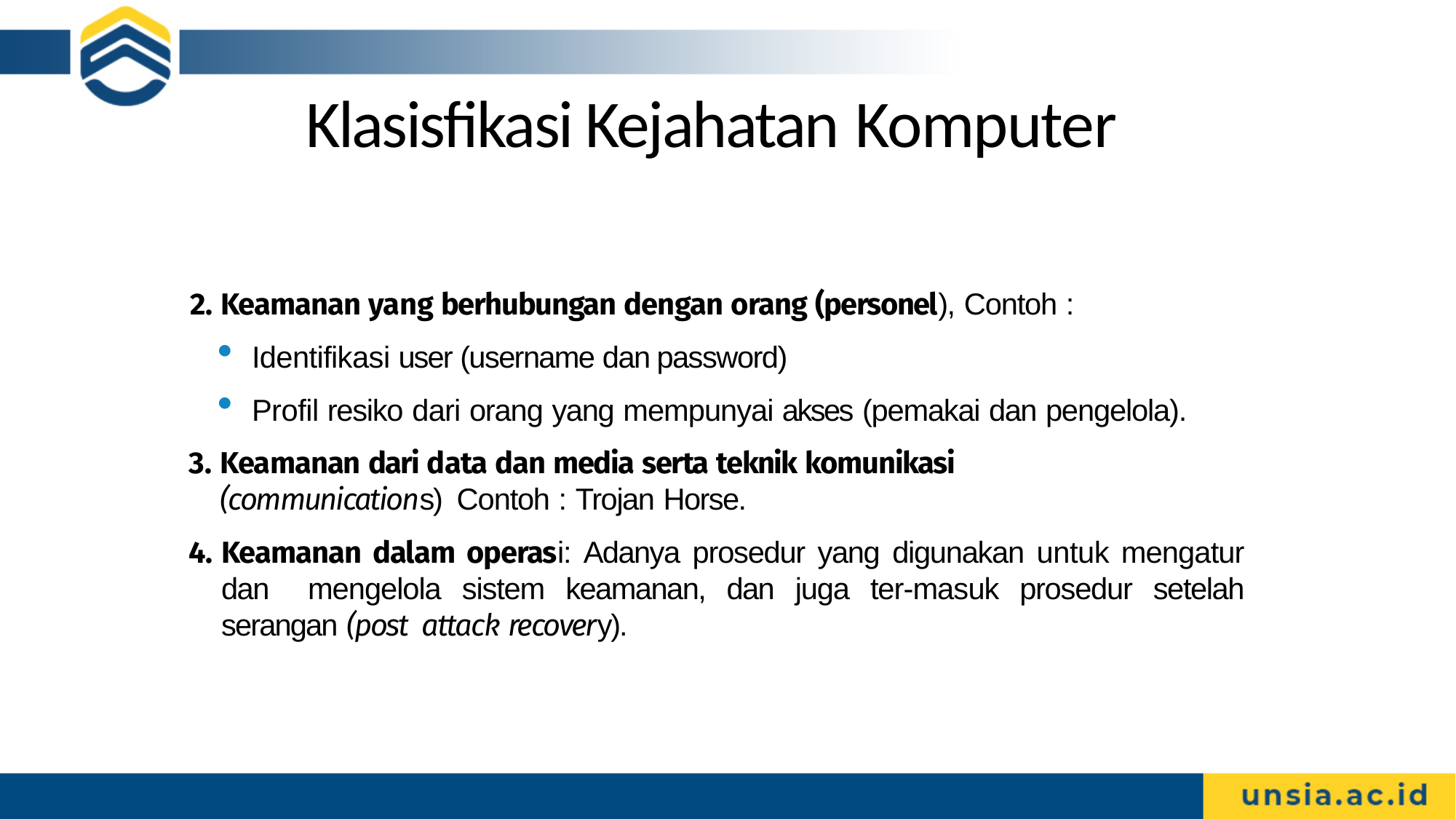

# Klasisfikasi Kejahatan Komputer
Keamanan yang berhubungan dengan orang (personel), Contoh :
Identifikasi user (username dan password)
Profil resiko dari orang yang mempunyai akses (pemakai dan pengelola).
Keamanan dari data dan media serta teknik komunikasi (communications)  Contoh : Trojan Horse.
Keamanan dalam operasi: Adanya prosedur yang digunakan untuk mengatur dan  mengelola sistem keamanan, dan juga ter-masuk prosedur setelah serangan (post  attack recovery).